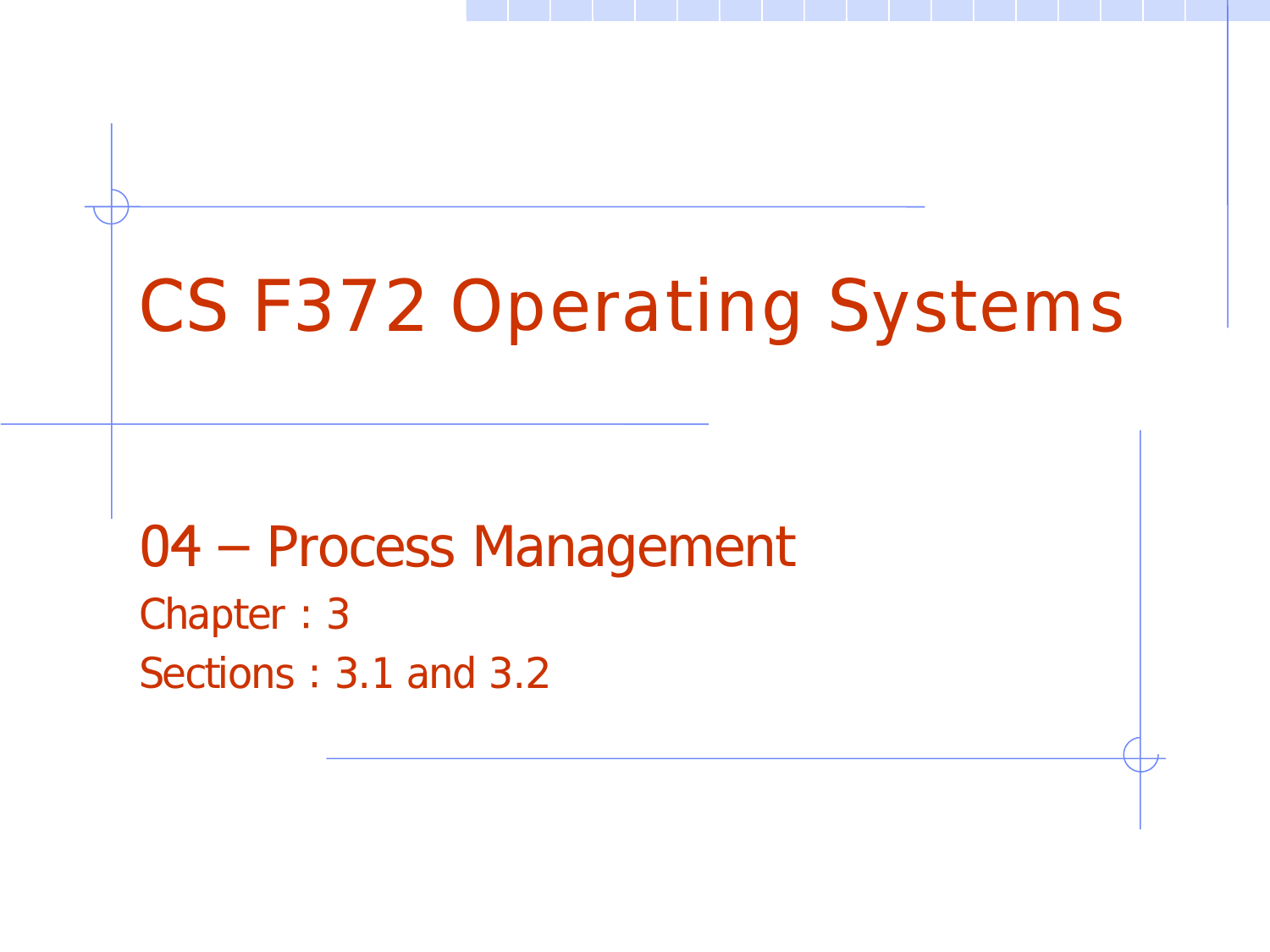

# CS F372 Operating Systems
04 – Process Management
Chapter : 3
Sections : 3.1 and 3.2